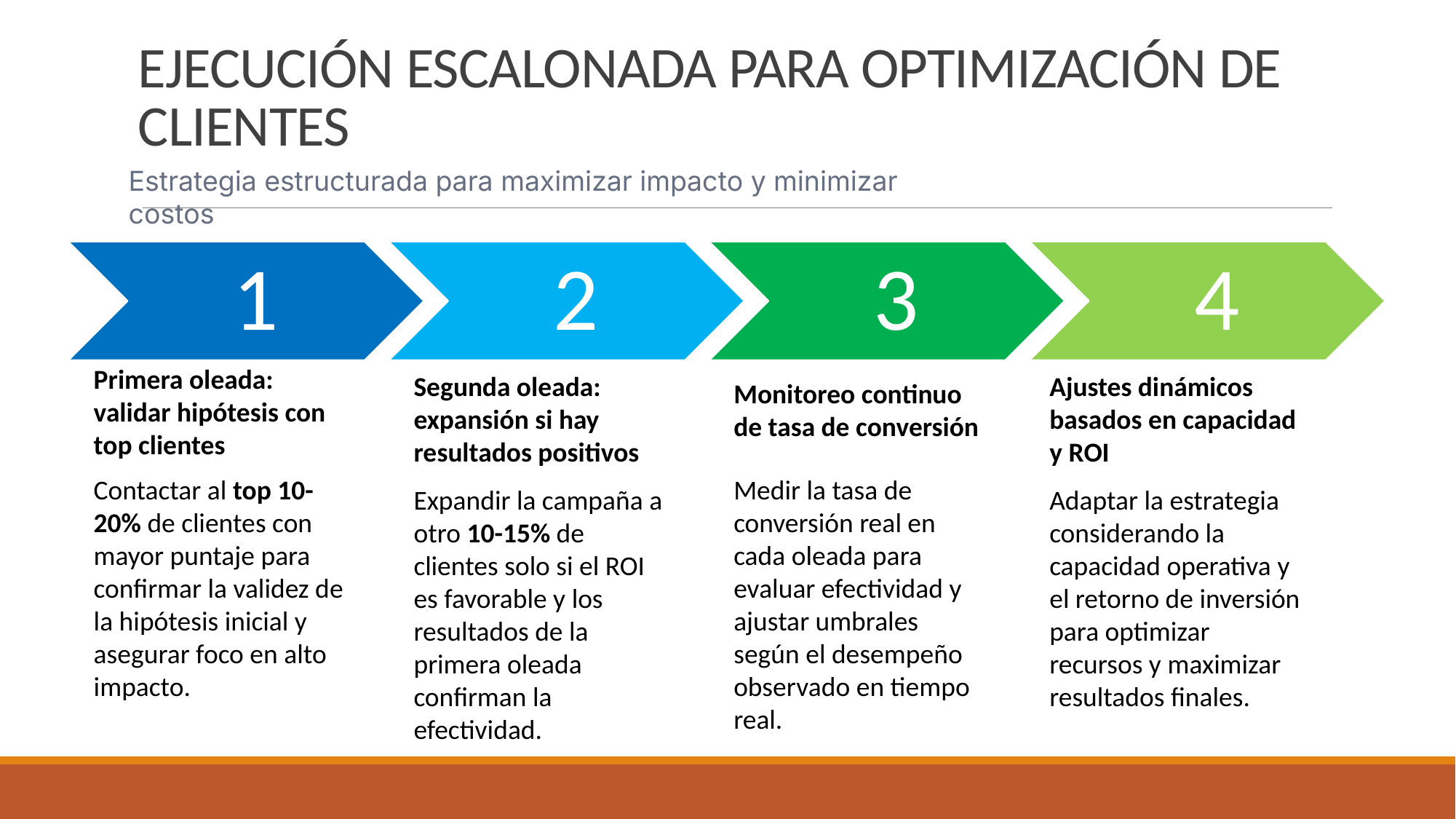

# Ejecución Escalonada para Optimización de Clientes
Estrategia estructurada para maximizar impacto y minimizar costos
1
2
3
4
Primera oleada: validar hipótesis con top clientes
Segunda oleada: expansión si hay resultados positivos
Ajustes dinámicos basados en capacidad y ROI
Monitoreo continuo de tasa de conversión
Contactar al top 10-20% de clientes con mayor puntaje para confirmar la validez de la hipótesis inicial y asegurar foco en alto impacto.
Medir la tasa de conversión real en cada oleada para evaluar efectividad y ajustar umbrales según el desempeño observado en tiempo real.
Expandir la campaña a otro 10-15% de clientes solo si el ROI es favorable y los resultados de la primera oleada confirman la efectividad.
Adaptar la estrategia considerando la capacidad operativa y el retorno de inversión para optimizar recursos y maximizar resultados finales.